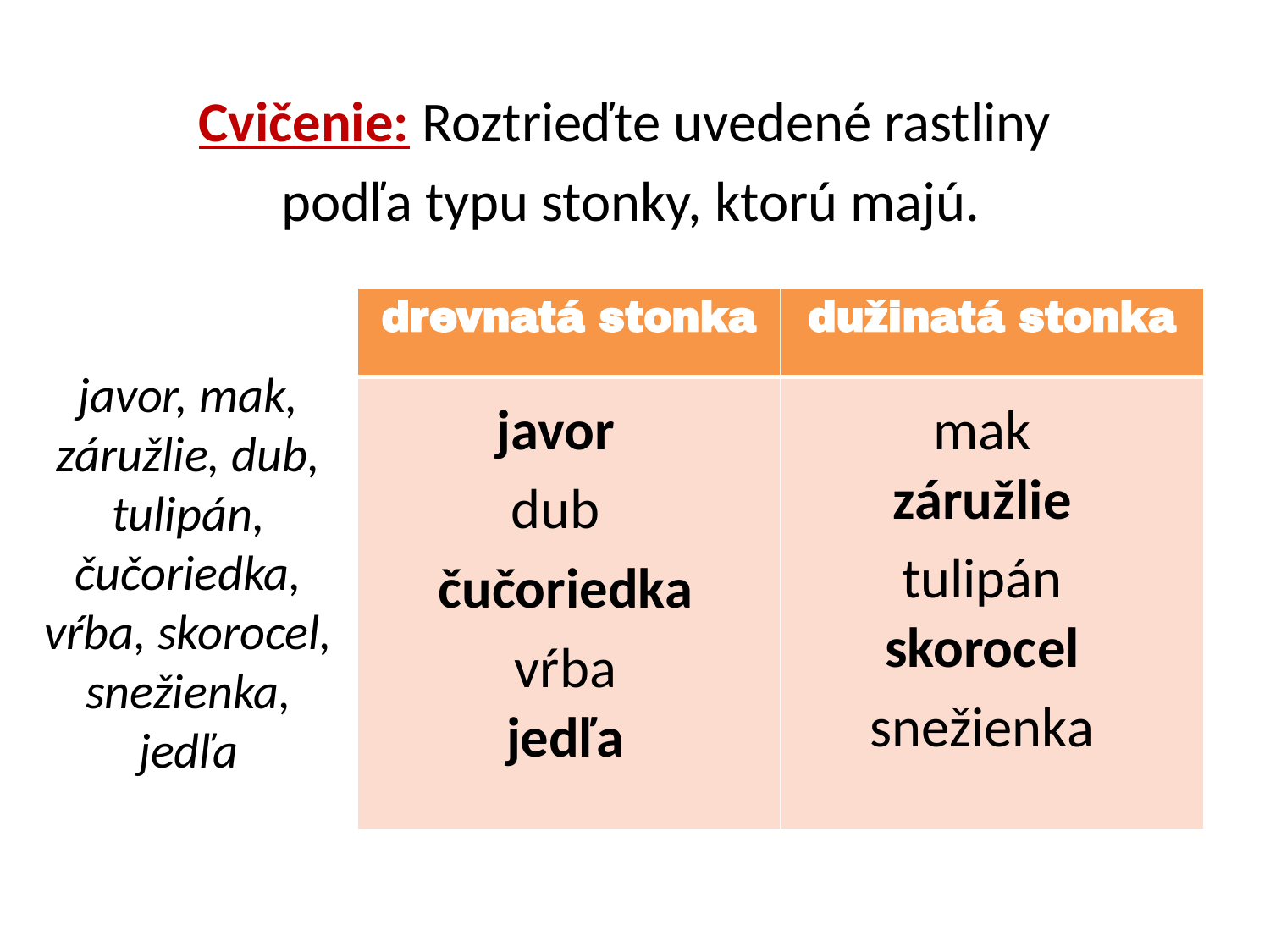

Cvičenie: Roztrieďte uvedené rastliny
podľa typu stonky, ktorú majú.
| drevnatá stonka | dužinatá stonka |
| --- | --- |
|  |  |
javor, mak,
záružlie, dub,
tulipán, čučoriedka,
vŕba, skorocel,
snežienka, jedľa
javor
mak
záružlie
dub
tulipán
čučoriedka
skorocel
vŕba
snežienka
jedľa